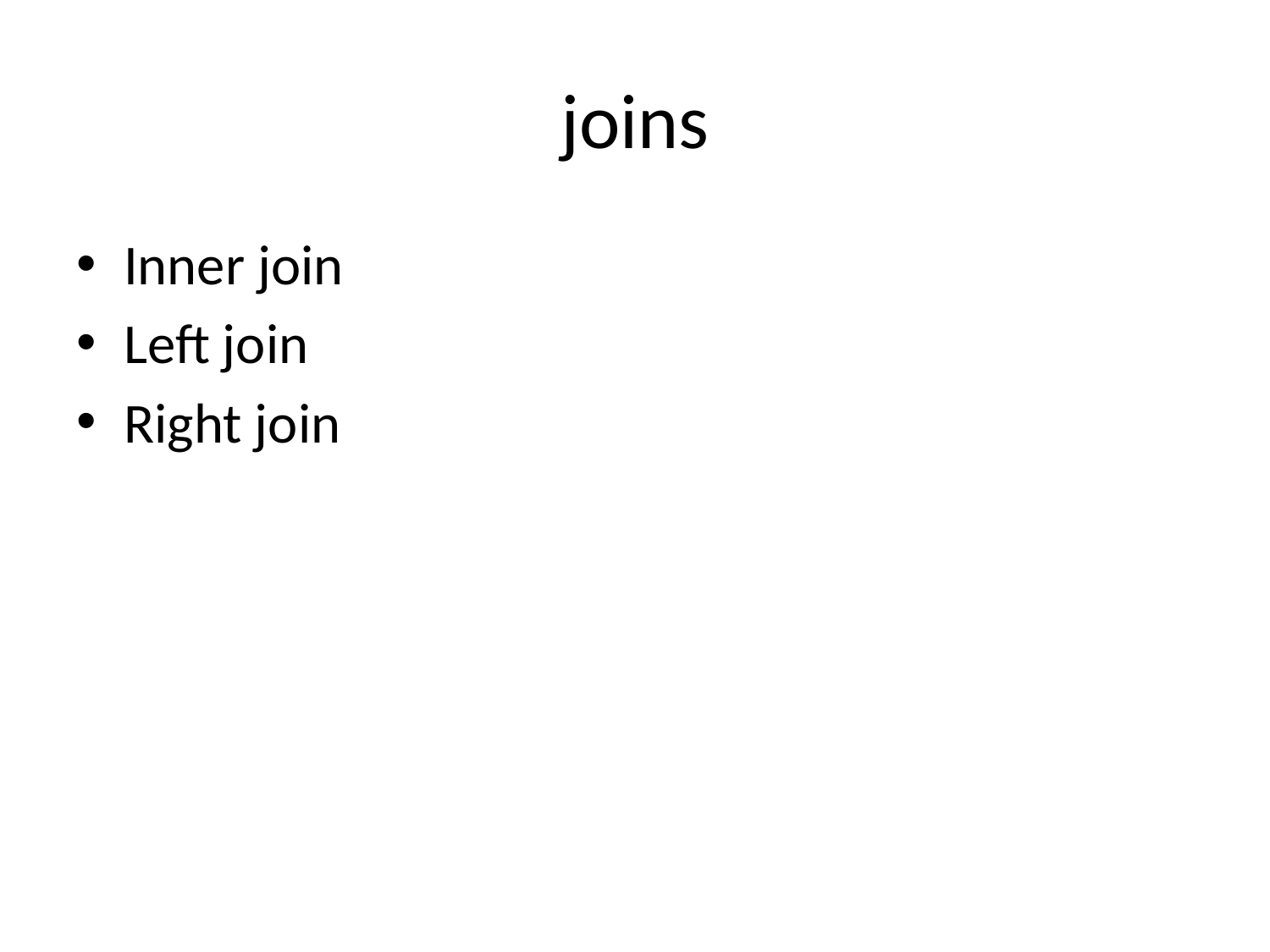

# joins
Inner join
Left join
Right join